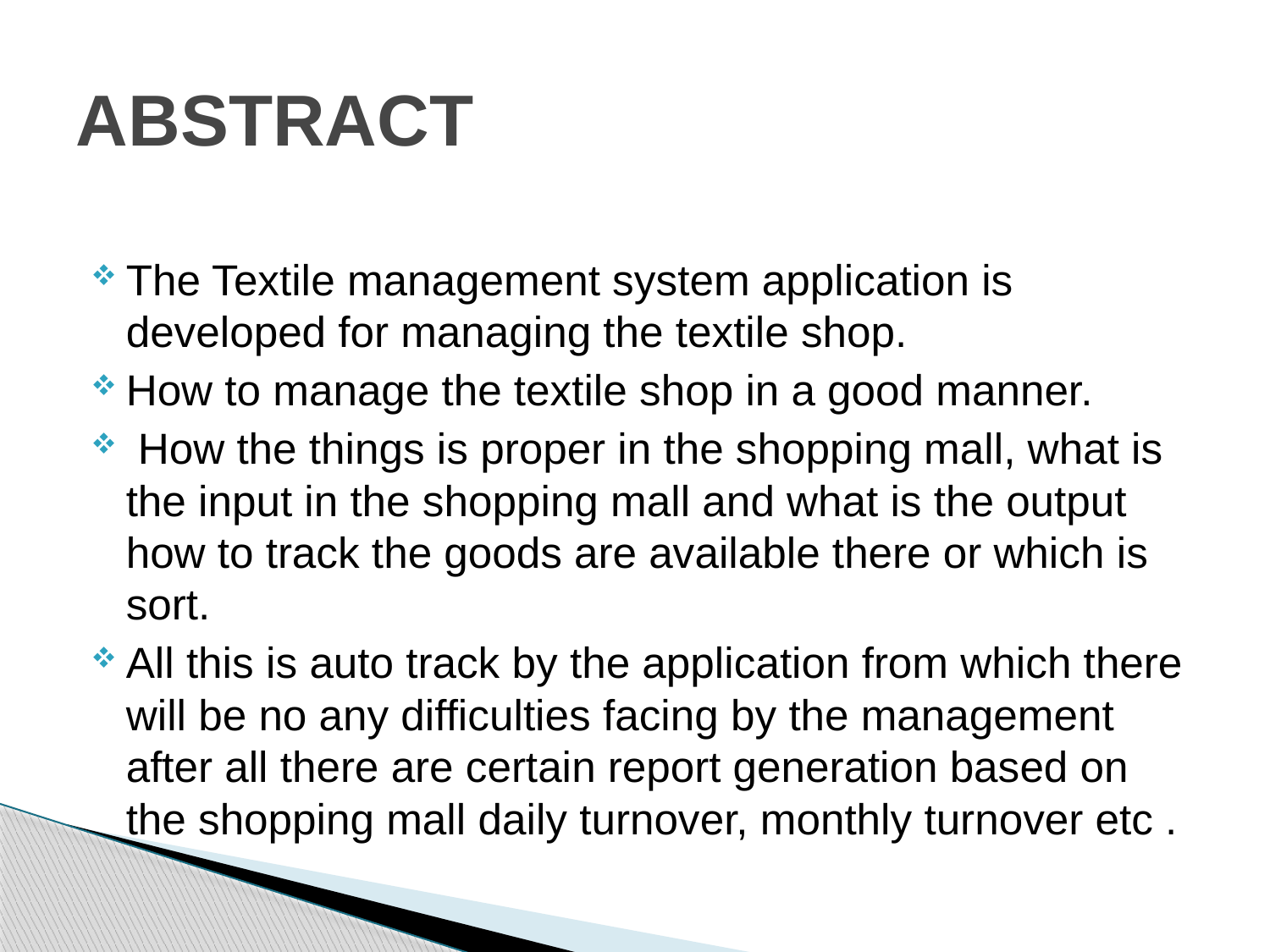

# ABSTRACT
The Textile management system application is developed for managing the textile shop.
How to manage the textile shop in a good manner.
 How the things is proper in the shopping mall, what is the input in the shopping mall and what is the output how to track the goods are available there or which is sort.
All this is auto track by the application from which there will be no any difficulties facing by the management after all there are certain report generation based on the shopping mall daily turnover, monthly turnover etc .